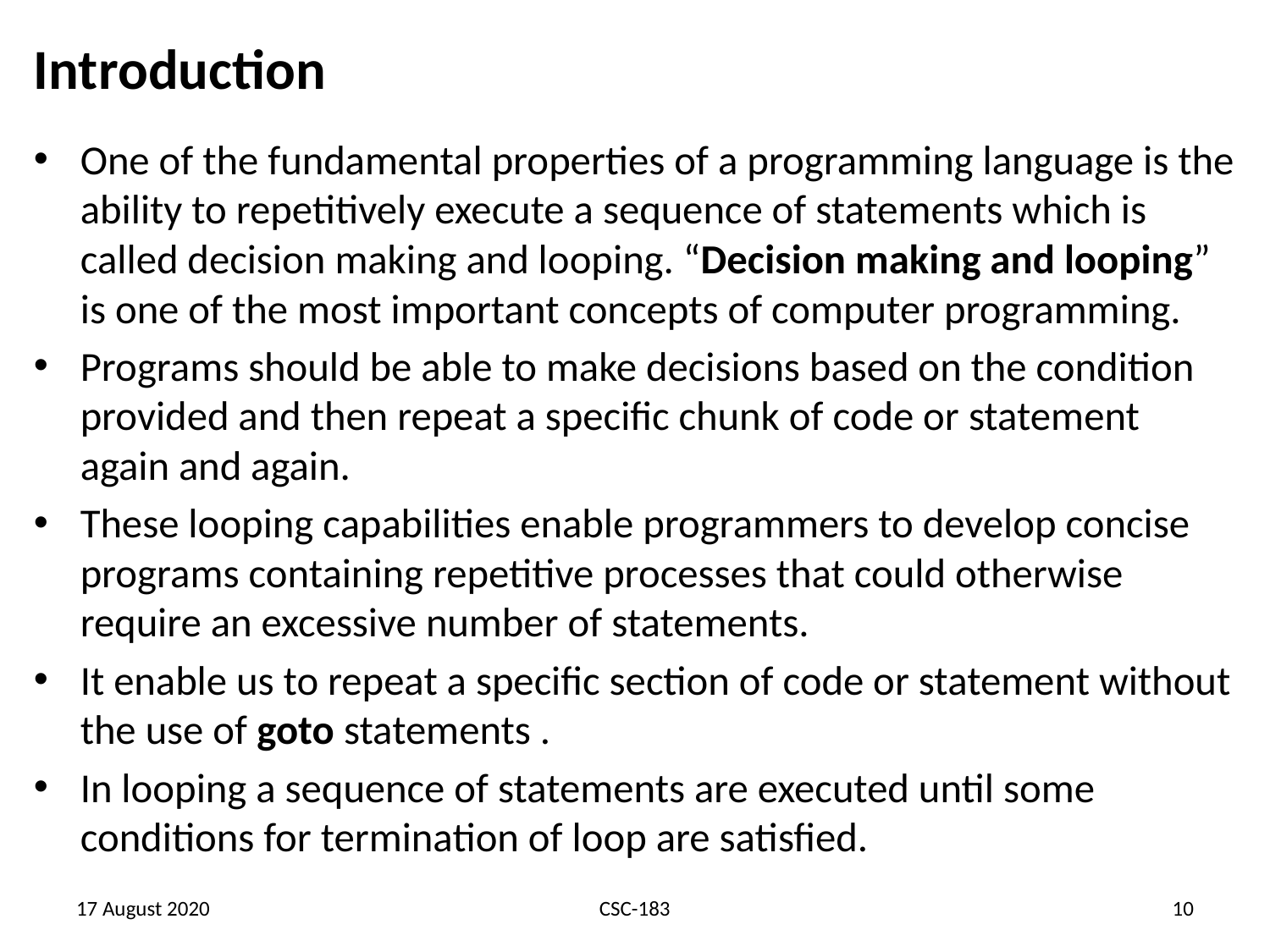

# Introduction
One of the fundamental properties of a programming language is the ability to repetitively execute a sequence of statements which is called decision making and looping. “Decision making and looping” is one of the most important concepts of computer programming.
Programs should be able to make decisions based on the condition provided and then repeat a specific chunk of code or statement again and again.
These looping capabilities enable programmers to develop concise programs containing repetitive processes that could otherwise require an excessive number of statements.
It enable us to repeat a specific section of code or statement without the use of goto statements .
In looping a sequence of statements are executed until some conditions for termination of loop are satisfied.

17 August 2020
CSC-183
10